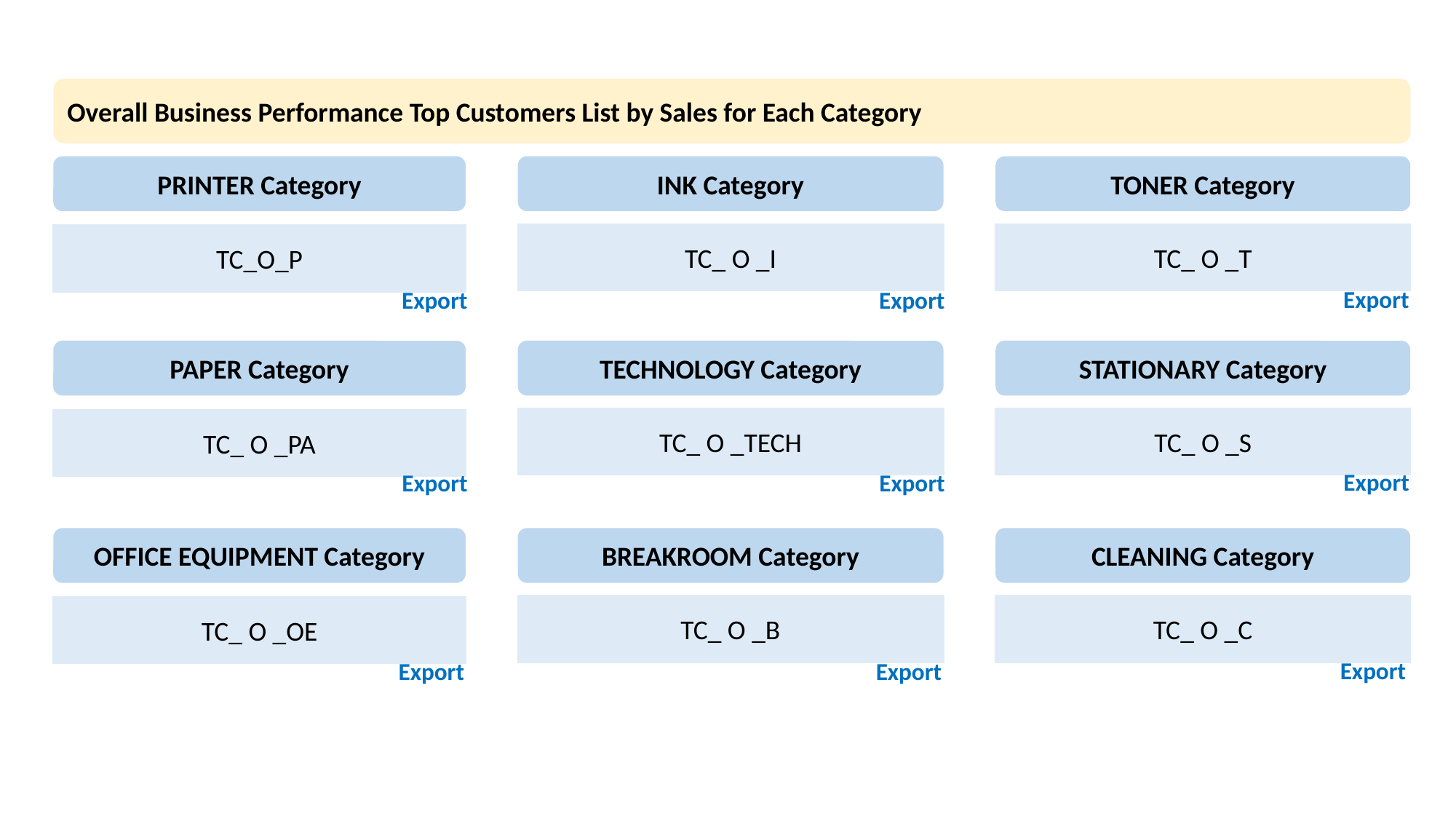

Overall Business Performance Top Customers List by Sales for Each Category
INK Category
TONER Category
PRINTER Category
TC_ O _I
TC_ O _T
TC_O_P
TECHNOLOGY Category
STATIONARY Category
PAPER Category
TC_ O _TECH
TC_ O _S
TC_ O _PA
BREAKROOM Category
CLEANING Category
OFFICE EQUIPMENT Category
TC_ O _B
TC_ O _C
TC_ O _OE
Export
Export
Export
Export
Export
Export
Export
Export
Export